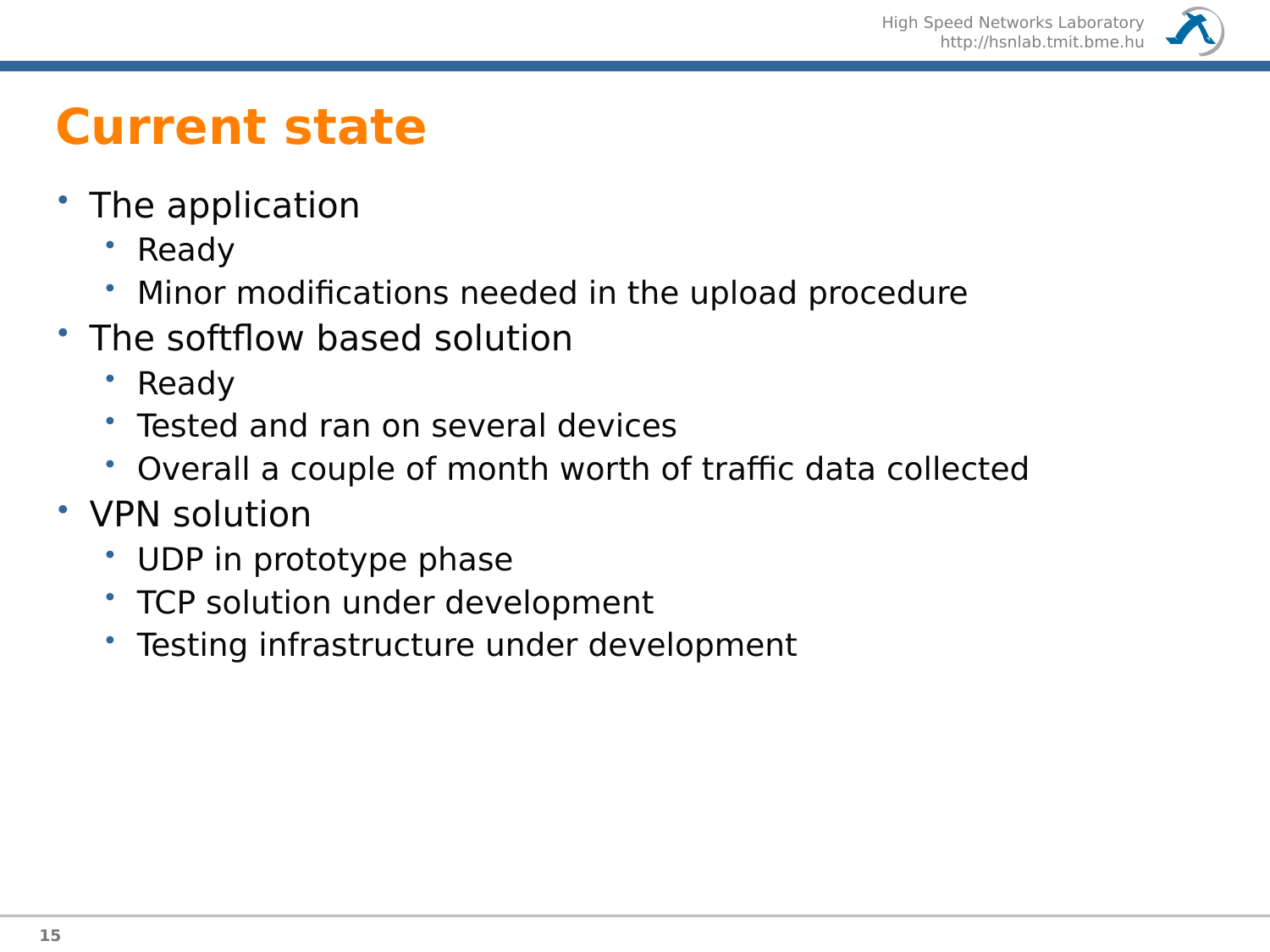

# Current state
The application
Ready
Minor modifications needed in the upload procedure
The softflow based solution
Ready
Tested and ran on several devices
Overall a couple of month worth of traffic data collected
VPN solution
UDP in prototype phase
TCP solution under development
Testing infrastructure under development
15